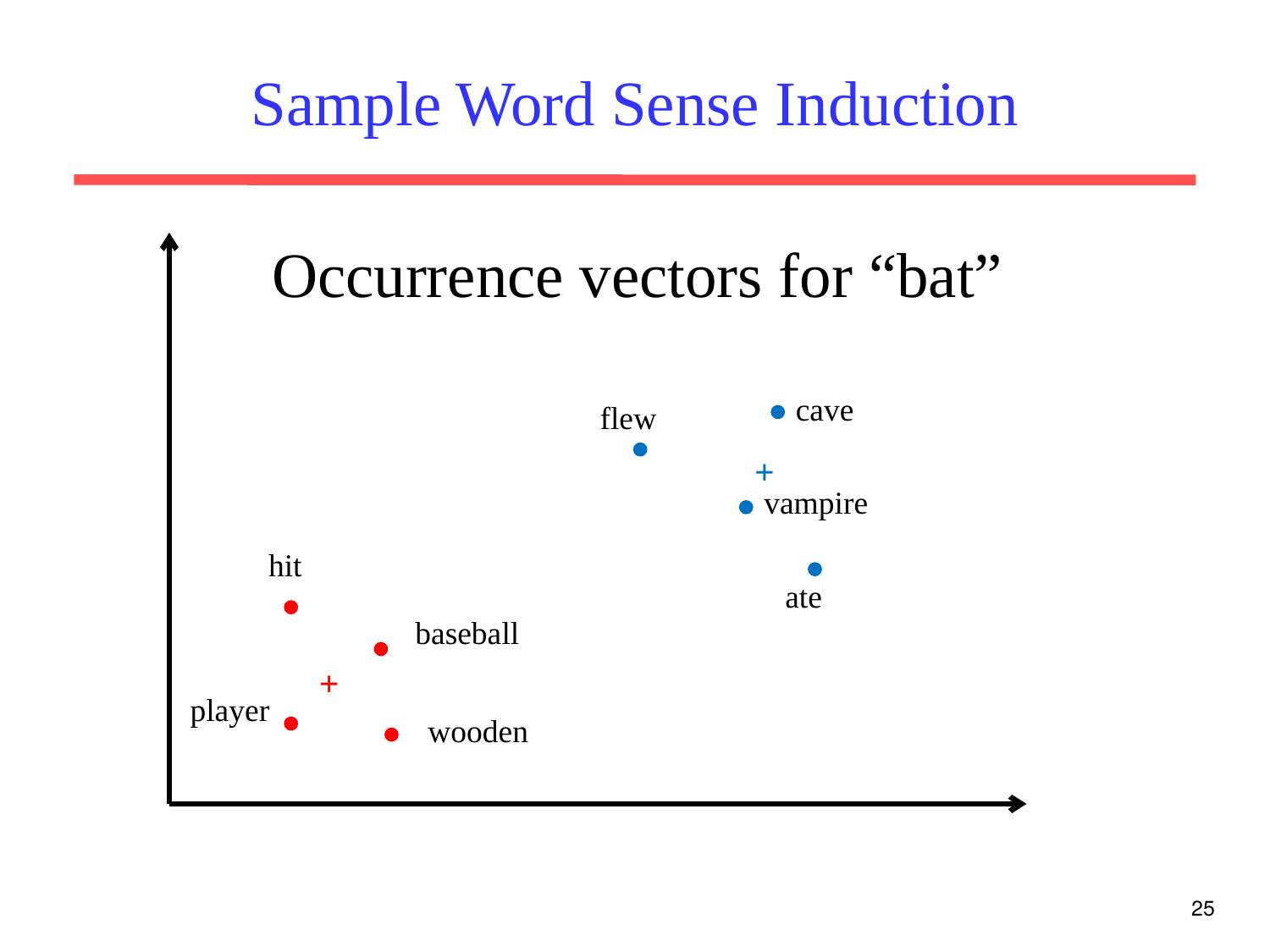

# Sample Word Sense Induction
Occurrence vectors for “bat”
cave
flew

+

vampire

hit

ate

baseball

+
player
wooden

25